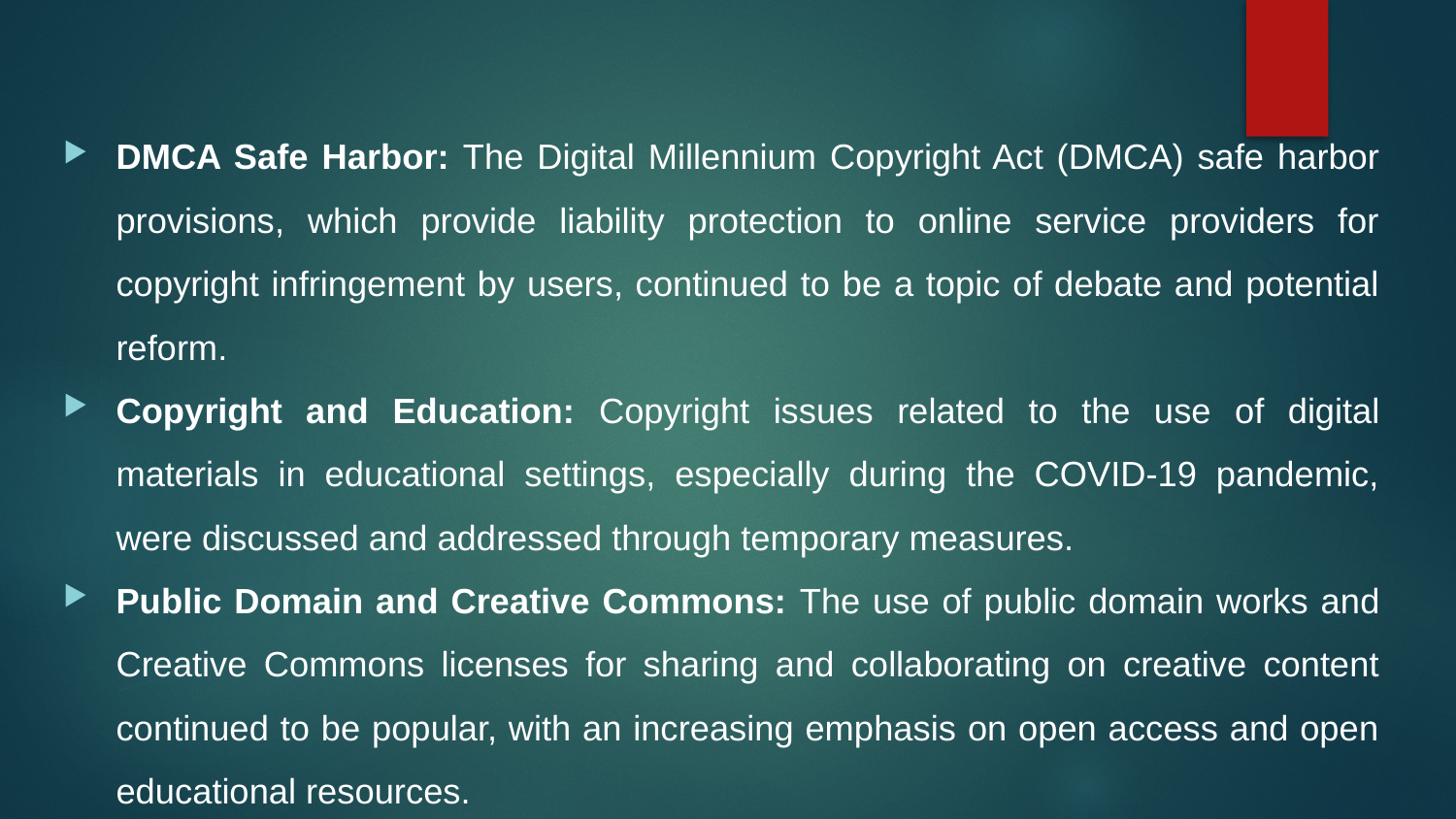

DMCA Safe Harbor: The Digital Millennium Copyright Act (DMCA) safe harbor provisions, which provide liability protection to online service providers for copyright infringement by users, continued to be a topic of debate and potential reform.
Copyright and Education: Copyright issues related to the use of digital materials in educational settings, especially during the COVID-19 pandemic, were discussed and addressed through temporary measures.
Public Domain and Creative Commons: The use of public domain works and Creative Commons licenses for sharing and collaborating on creative content continued to be popular, with an increasing emphasis on open access and open educational resources.